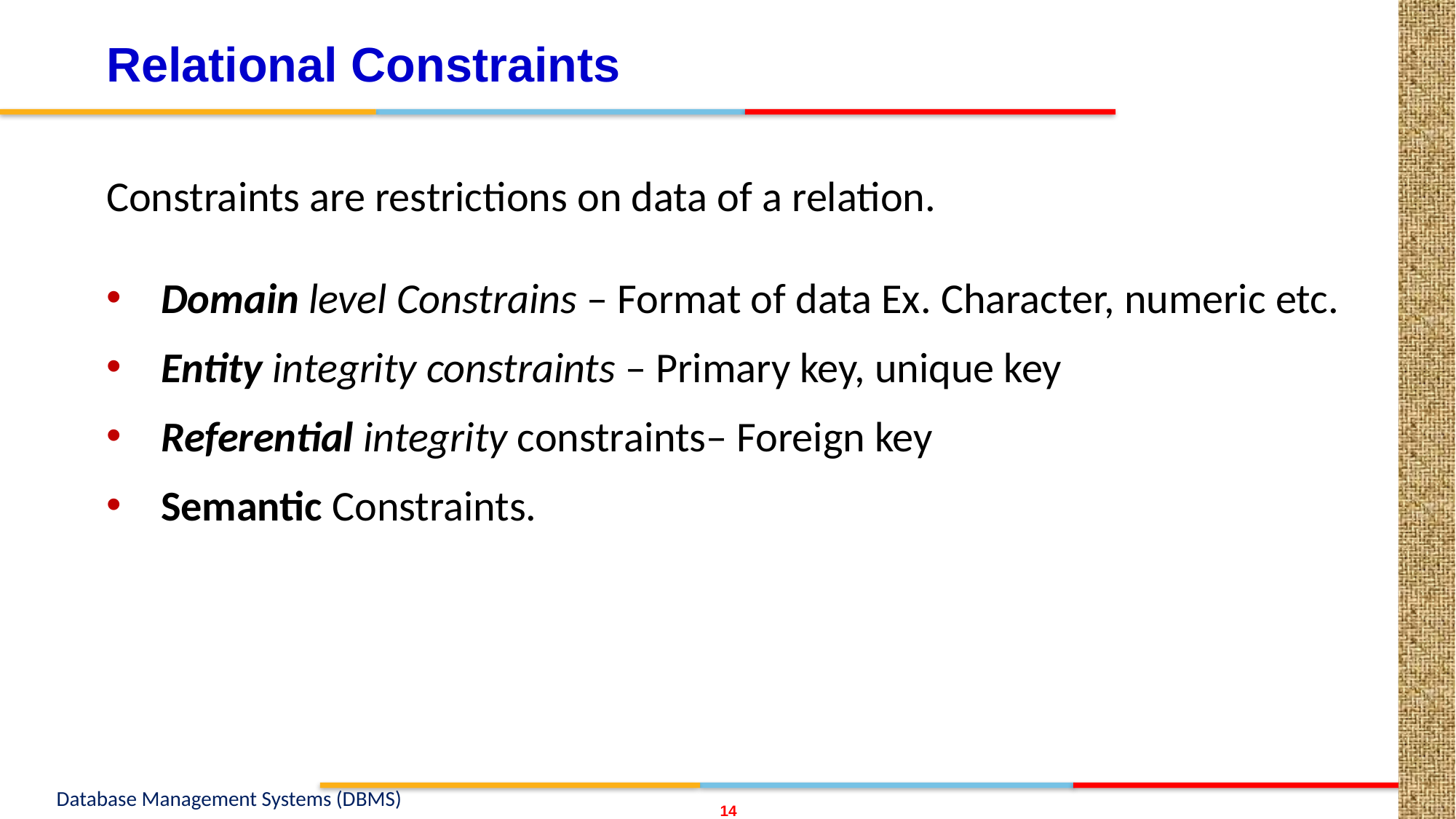

# Relational Constraints
Constraints are restrictions on data of a relation.

Domain level Constrains – Format of data Ex. Character, numeric etc.
Entity integrity constraints – Primary key, unique key
Referential integrity constraints– Foreign key
Semantic Constraints.